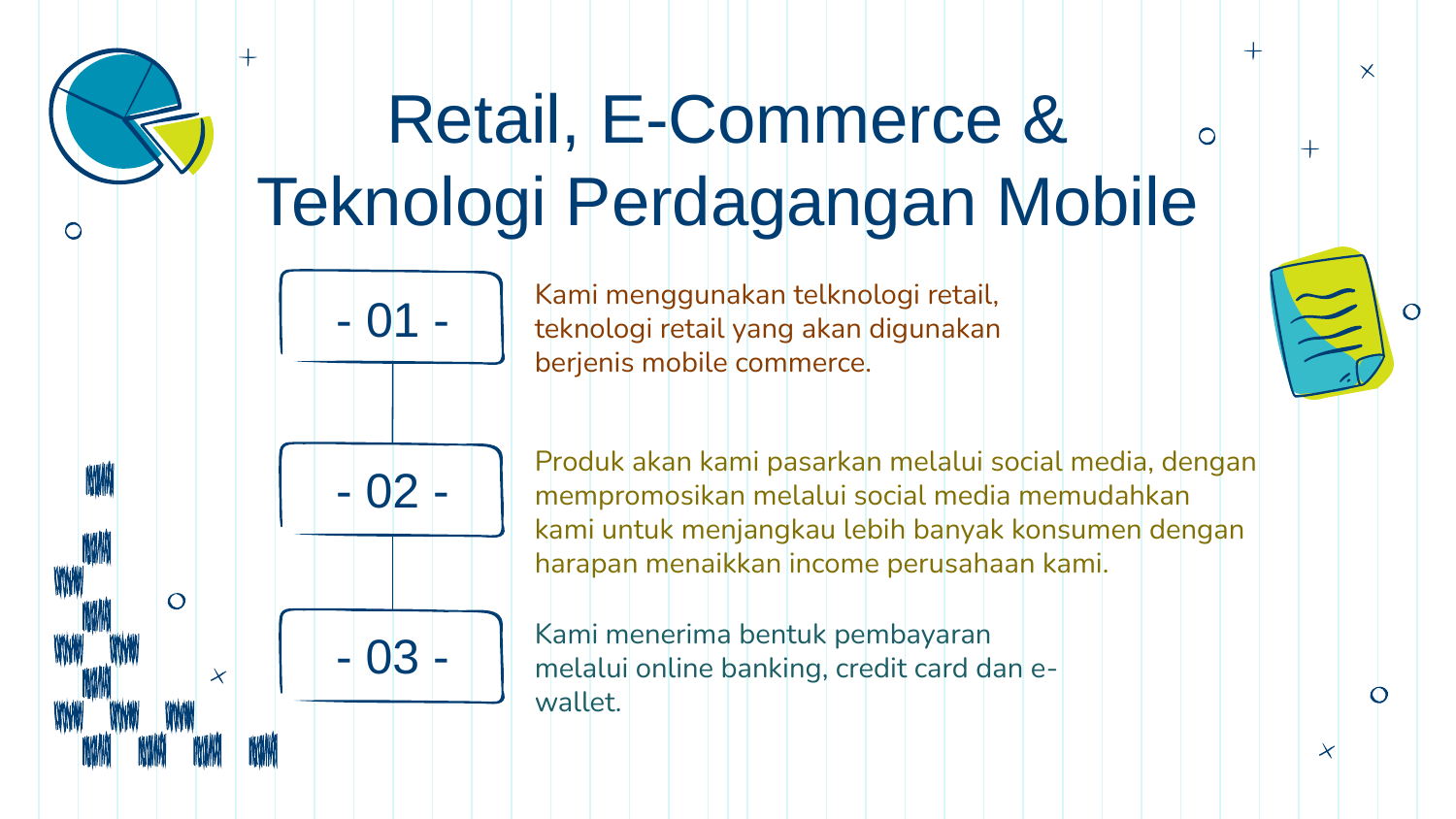

# Retail, E-Commerce & Teknologi Perdagangan Mobile

Kami menggunakan telknologi retail, teknologi retail yang akan digunakan berjenis mobile commerce.
- 01 -

Produk akan kami pasarkan melalui social media, dengan mempromosikan melalui social media memudahkan kami untuk menjangkau lebih banyak konsumen dengan harapan menaikkan income perusahaan kami.

- 02 -

Kami menerima bentuk pembayaran melalui online banking, credit card dan e-wallet.
- 03 -